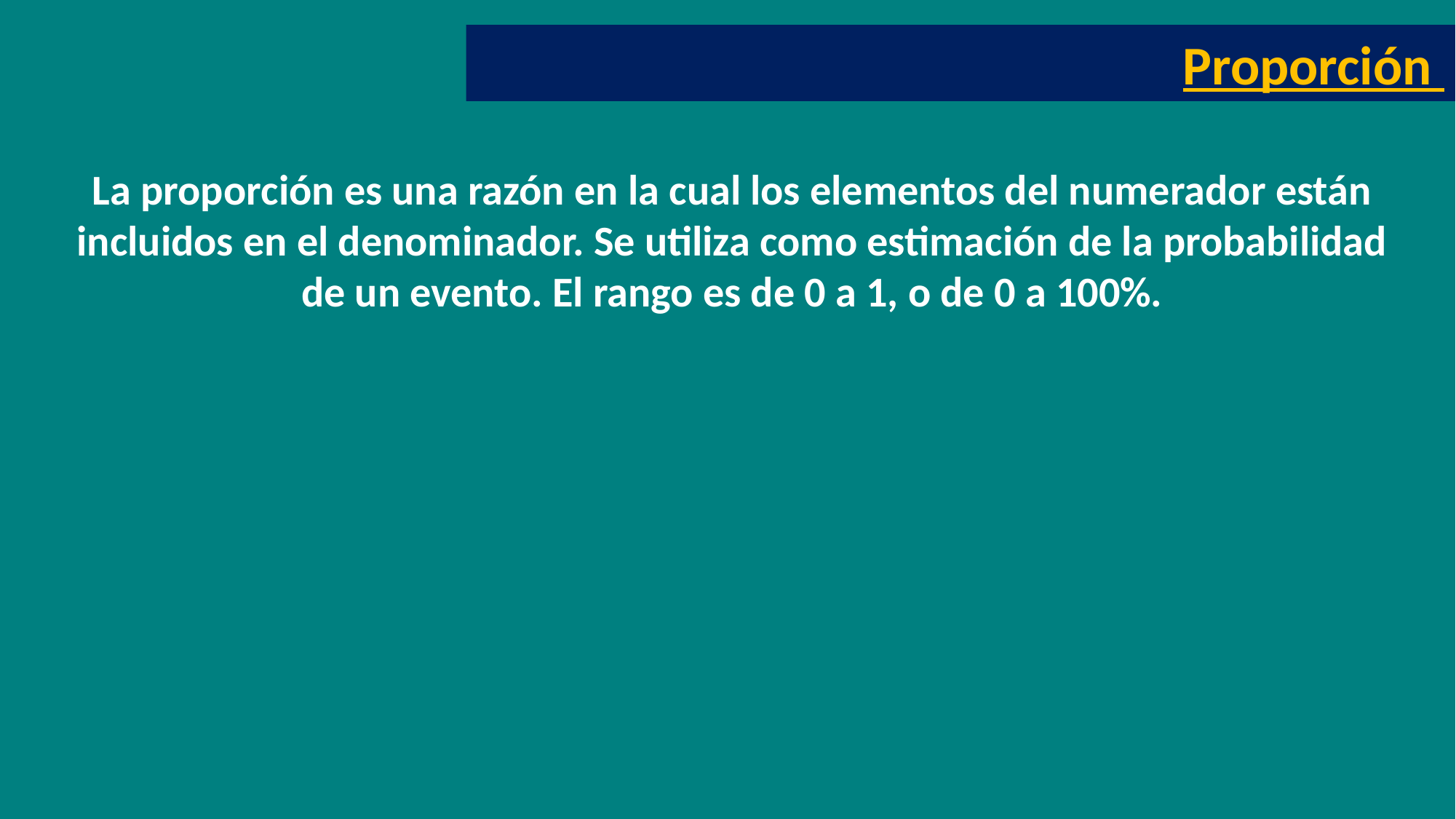

Proporción
La proporción es una razón en la cual los elementos del numerador están incluidos en el denominador. Se utiliza como estimación de la probabilidad de un evento. El rango es de 0 a 1, o de 0 a 100%.